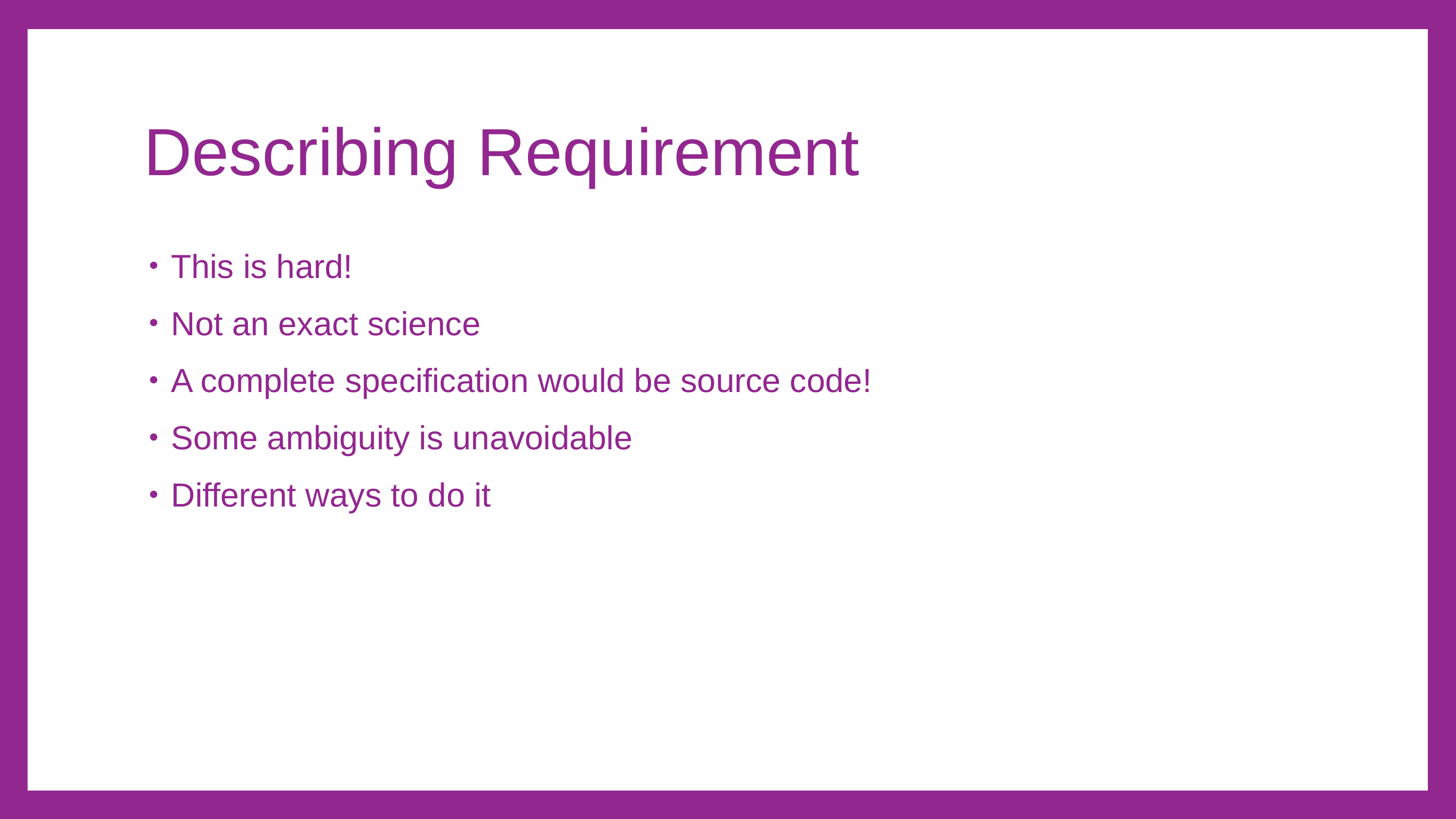

# Describing Requirement
This is hard!
Not an exact science
A complete specification would be source code!
Some ambiguity is unavoidable
Different ways to do it